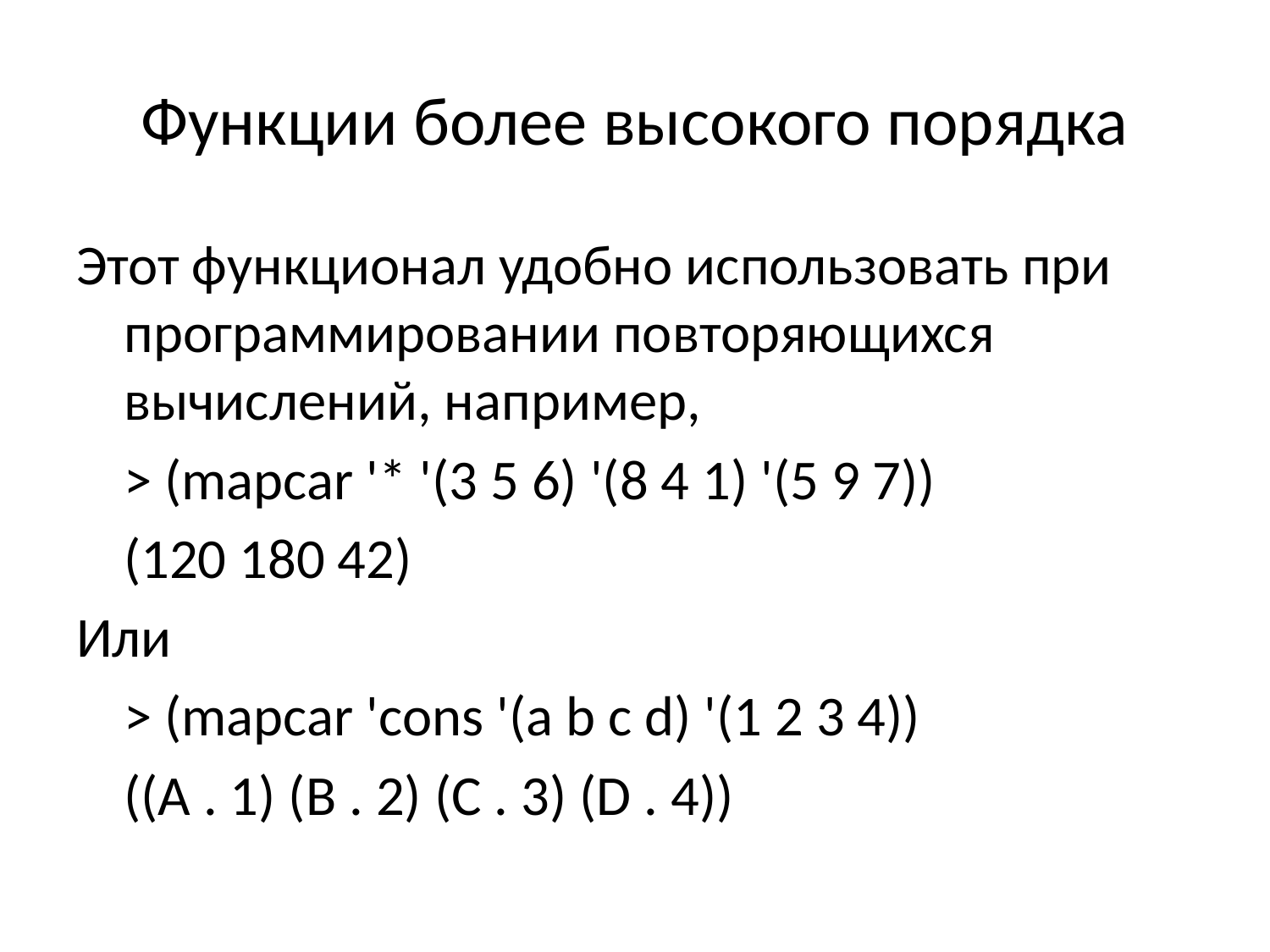

# Функции более высокого порядка
Этот функционал удобно использовать при программировании повторяющихся вычислений, например,
	> (mapcar '* '(3 5 6) '(8 4 1) '(5 9 7))
	(120 180 42)
Или
	> (mapcar 'cons '(a b c d) '(1 2 3 4))
	((A . 1) (B . 2) (C . 3) (D . 4))